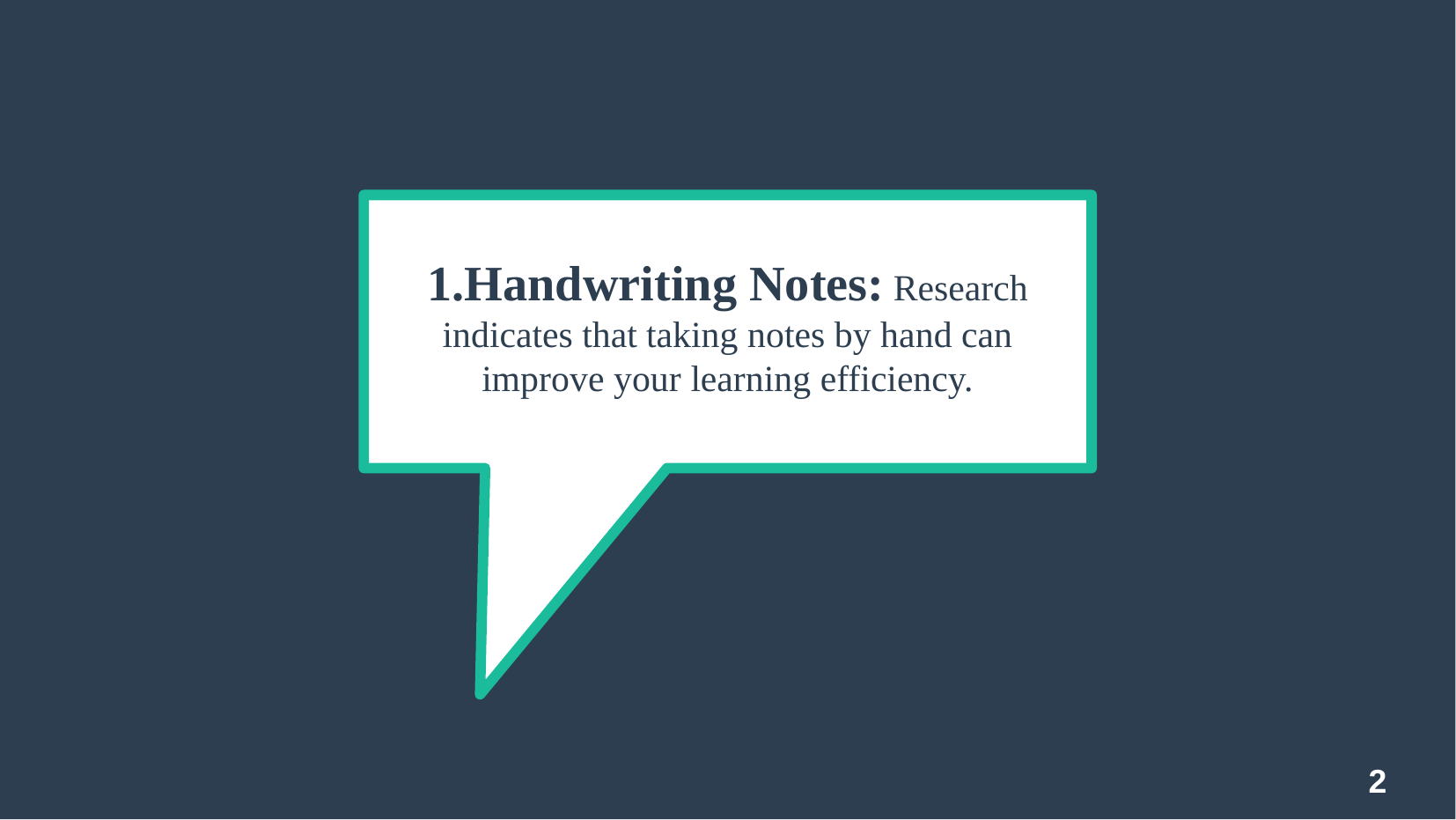

# 1.Handwriting Notes: Research indicates that taking notes by hand can improve your learning efficiency.
2